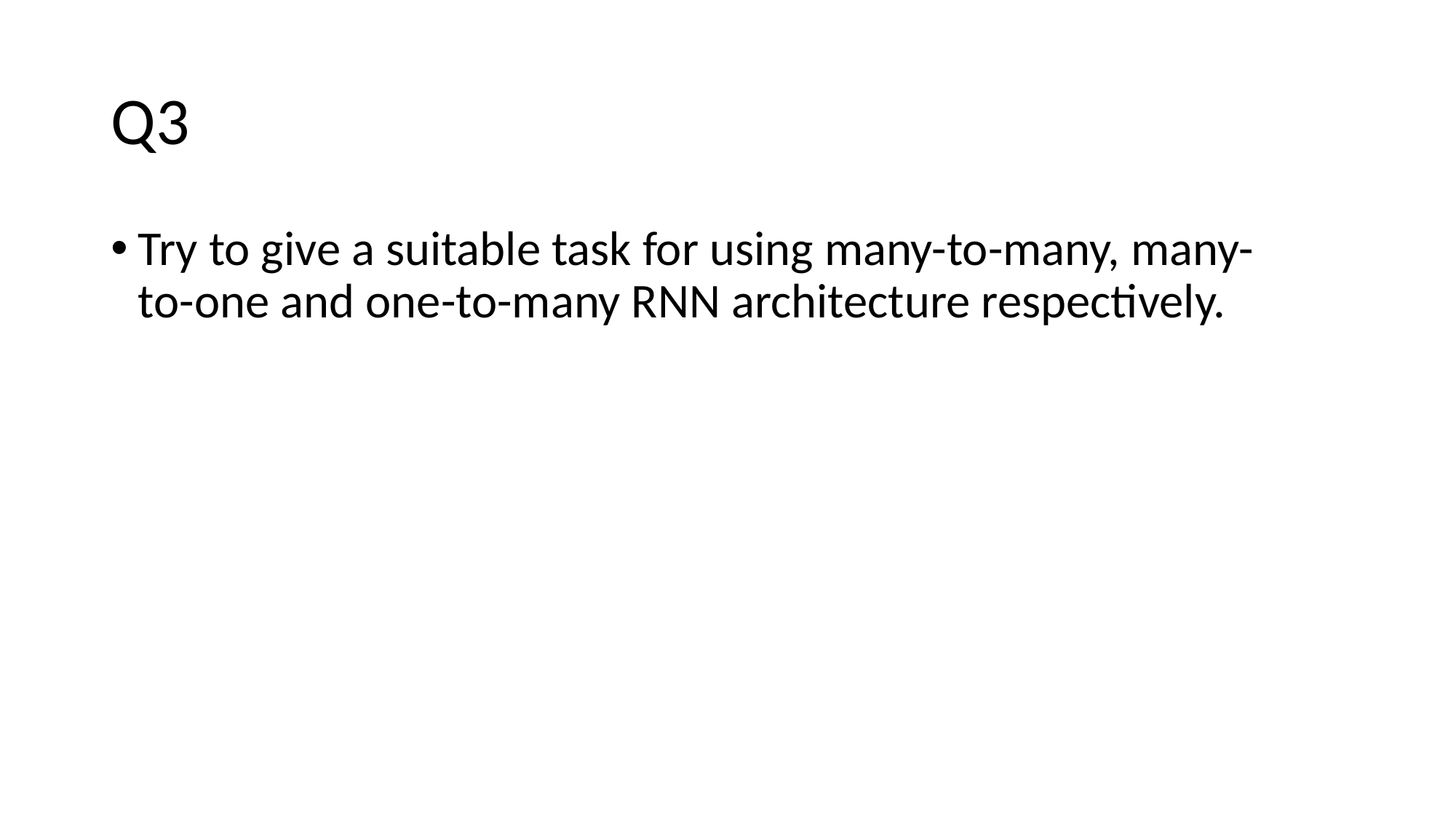

# Q3
Try to give a suitable task for using many-to-many, many-to-one and one-to-many RNN architecture respectively.